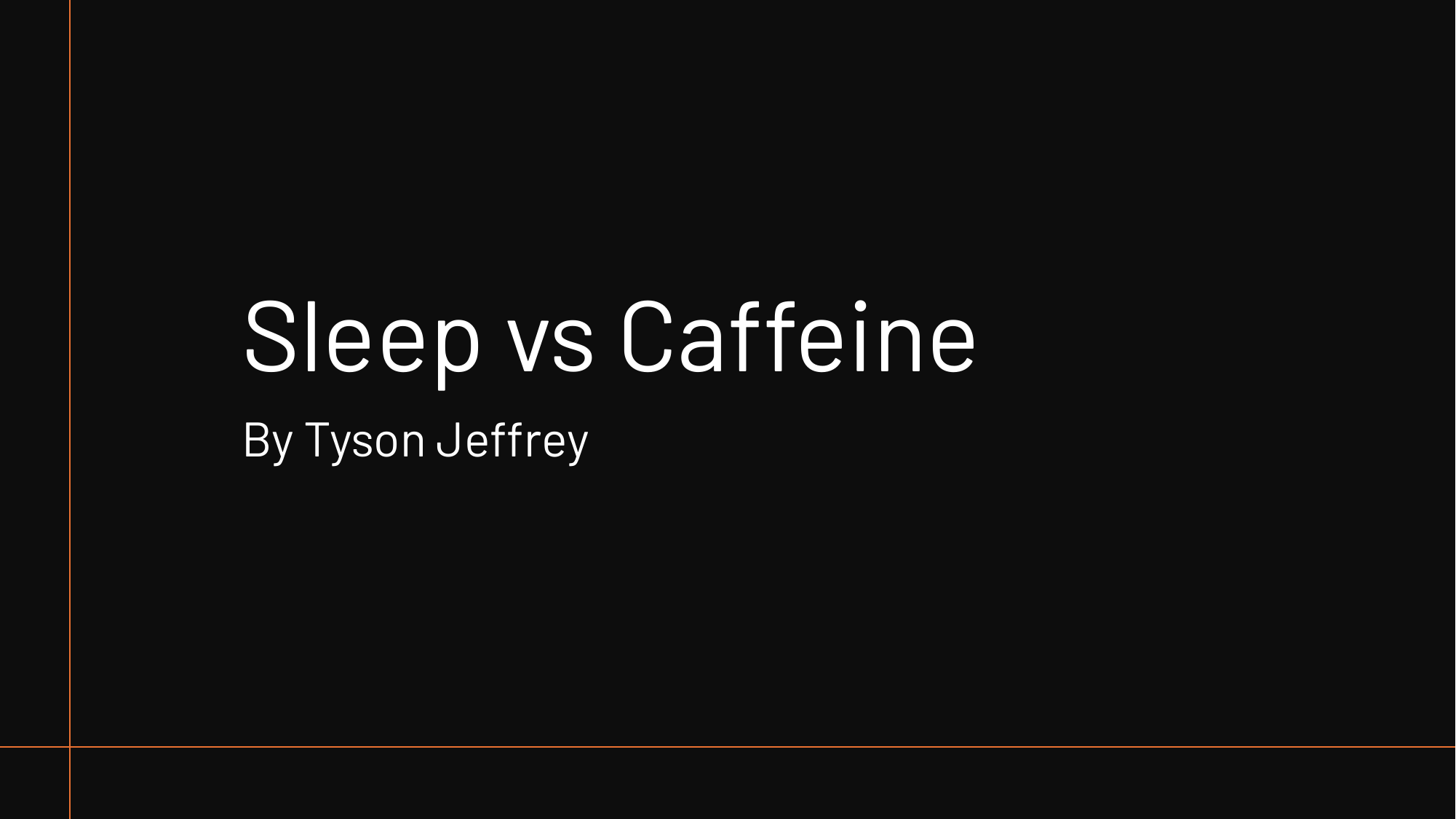

# Sleep vs Caffeine
By Tyson Jeffrey